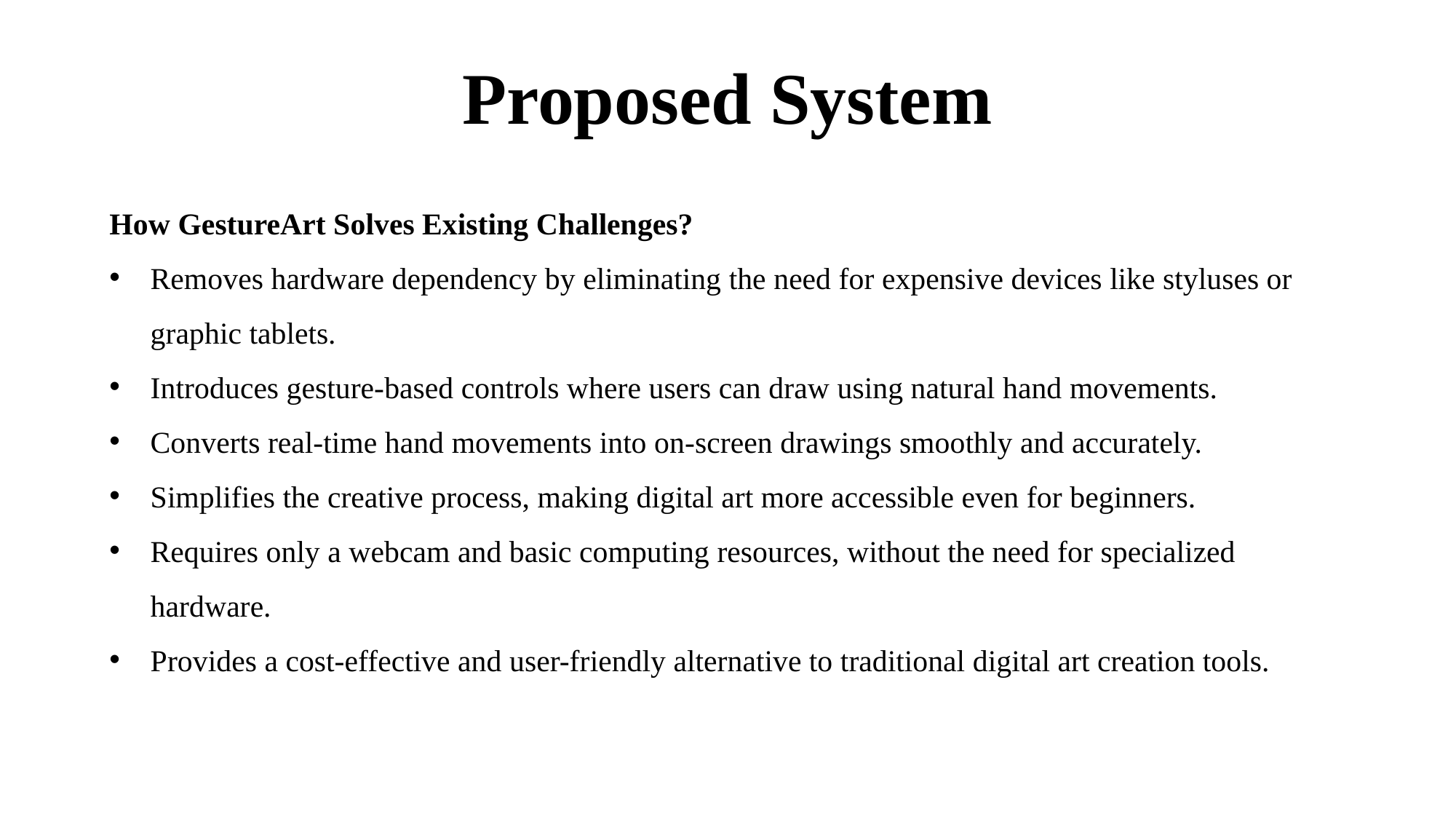

# Proposed System
How GestureArt Solves Existing Challenges?
Removes hardware dependency by eliminating the need for expensive devices like styluses or graphic tablets.
Introduces gesture-based controls where users can draw using natural hand movements.
Converts real-time hand movements into on-screen drawings smoothly and accurately.
Simplifies the creative process, making digital art more accessible even for beginners.
Requires only a webcam and basic computing resources, without the need for specialized hardware.
Provides a cost-effective and user-friendly alternative to traditional digital art creation tools.